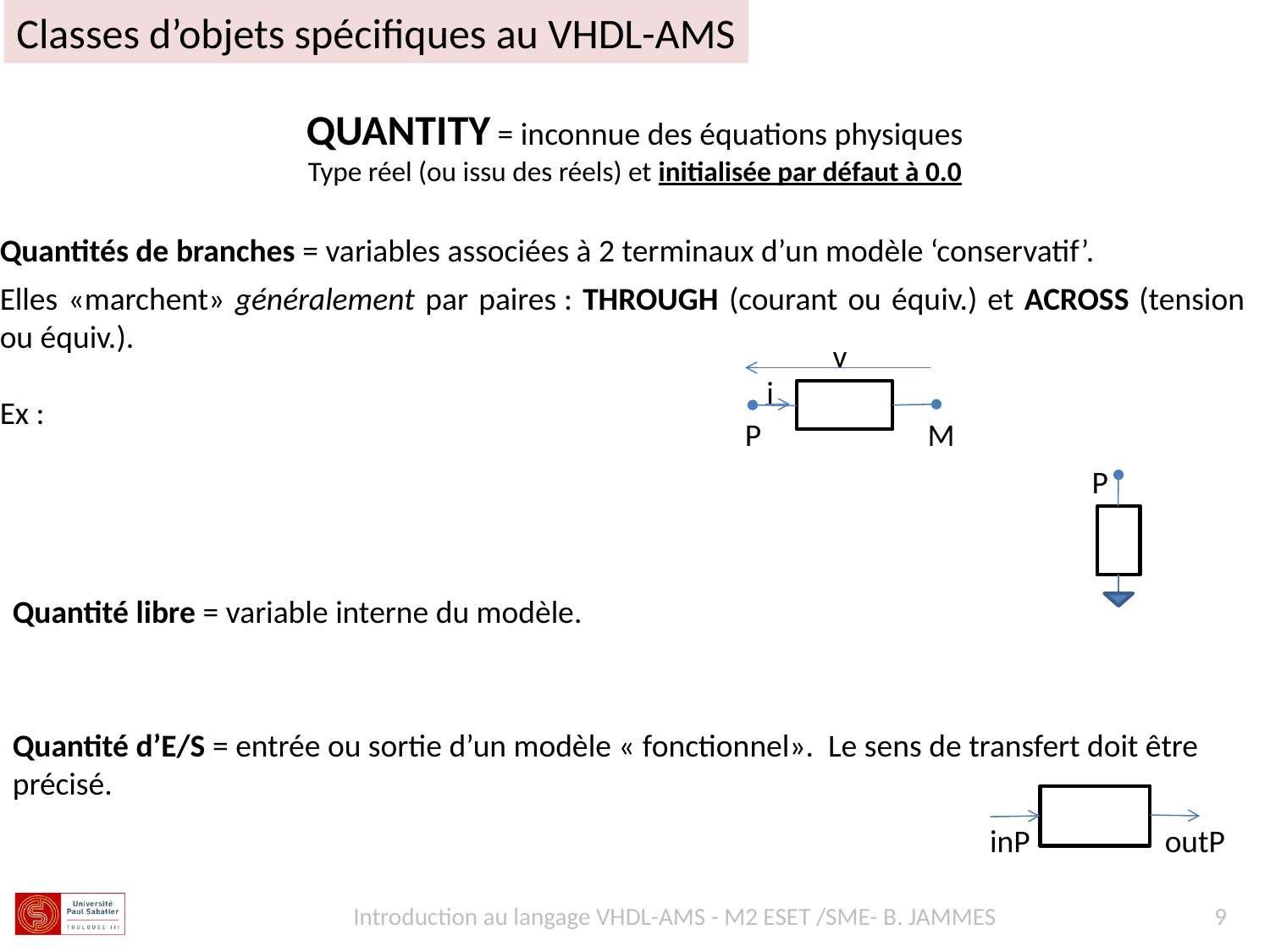

Classes d’objets spécifiques au VHDL-AMS
QUANTITY = inconnue des équations physiques
Type réel (ou issu des réels) et initialisée par défaut à 0.0
Quantités de branches = variables associées à 2 terminaux d’un modèle ‘conservatif’.
Elles «marchent» généralement par paires : THROUGH (courant ou équiv.) et ACROSS (tension ou équiv.).

Ex : 	Quantity v Across i Through P to M;

	Quantity v Across i Through P;    ⇒  M =  Electrical_ref

P

M
v
i

P

REFERENCE de ieee.electrical_systems.all
Quantité libre = variable interne du modèle.
Ex : Quantity X : Real;

Quantité d’E/S = entrée ou sortie d’un modèle « fonctionnel».  Le sens de transfert doit être précisé.

Ex :     Port (InP : in real ; OutP : out real )

inP
outP

Introduction au langage VHDL-AMS - M2 ESET /SME- B. JAMMES
9